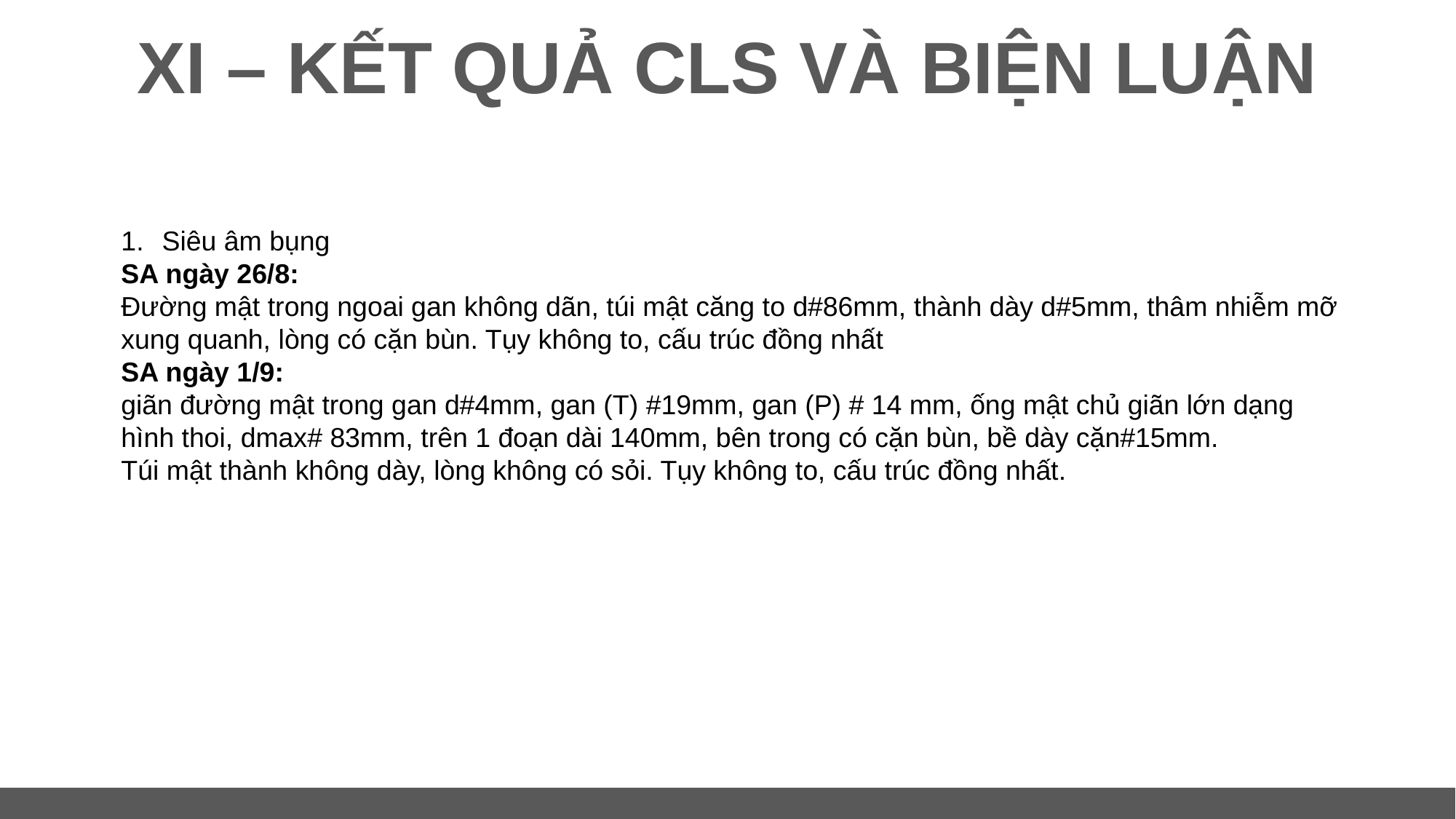

# XI – KẾT QUẢ CLS VÀ BIỆN LUẬN

Siêu âm bụng
SA ngày 26/8:
Đường mật trong ngoai gan không dãn, túi mật căng to d#86mm, thành dày d#5mm, thâm nhiễm mỡ xung quanh, lòng có cặn bùn. Tụy không to, cấu trúc đồng nhất
SA ngày 1/9:
giãn đường mật trong gan d#4mm, gan (T) #19mm, gan (P) # 14 mm, ống mật chủ giãn lớn dạng hình thoi, dmax# 83mm, trên 1 đoạn dài 140mm, bên trong có cặn bùn, bề dày cặn#15mm.
Túi mật thành không dày, lòng không có sỏi. Tụy không to, cấu trúc đồng nhất.